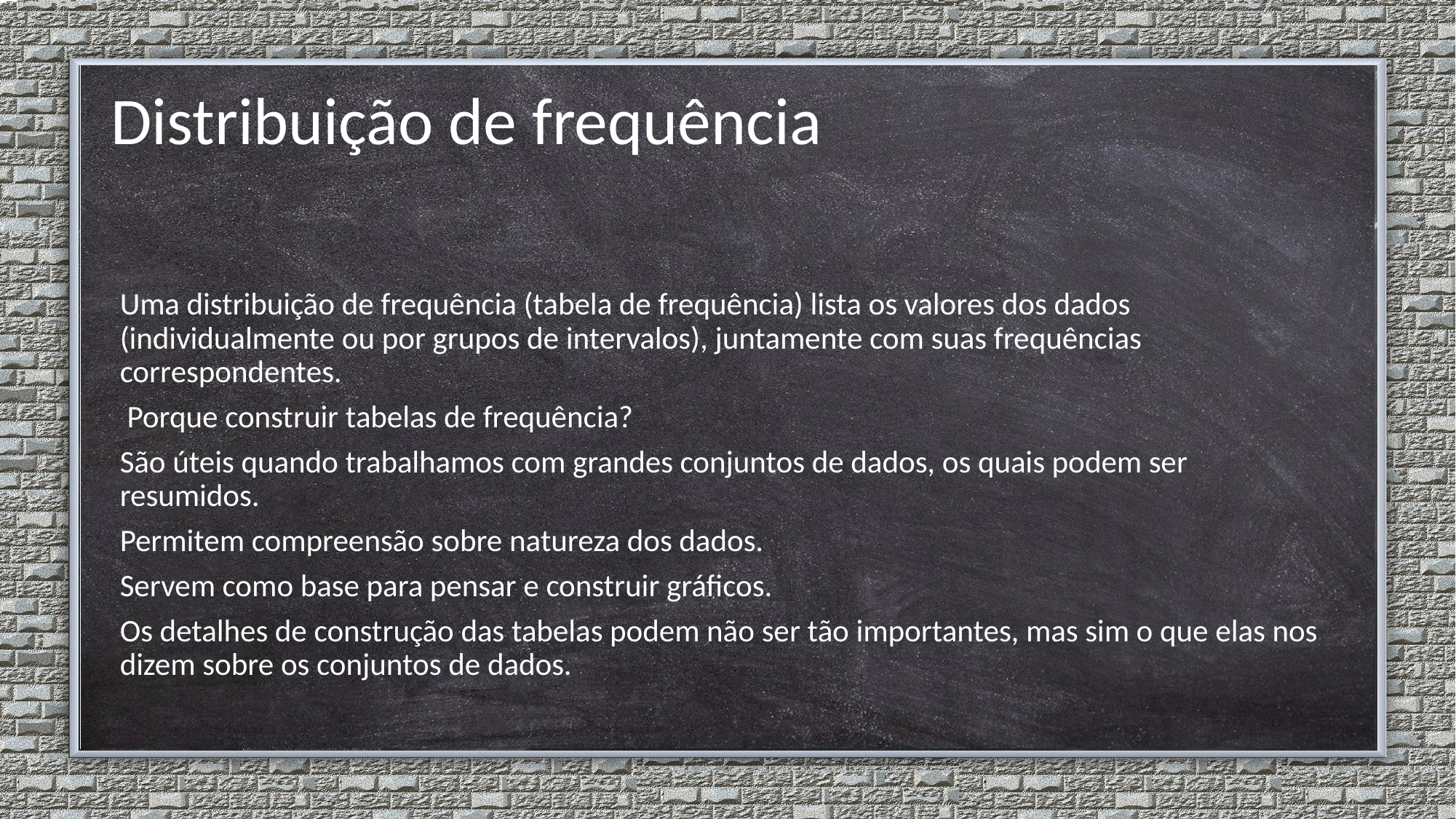

# Distribuição de frequência
Uma distribuição de frequência (tabela de frequência) lista os valores dos dados (individualmente ou por grupos de intervalos), juntamente com suas frequências correspondentes.
 Porque construir tabelas de frequência?
São úteis quando trabalhamos com grandes conjuntos de dados, os quais podem ser resumidos.
Permitem compreensão sobre natureza dos dados.
Servem como base para pensar e construir gráficos.
Os detalhes de construção das tabelas podem não ser tão importantes, mas sim o que elas nos dizem sobre os conjuntos de dados.